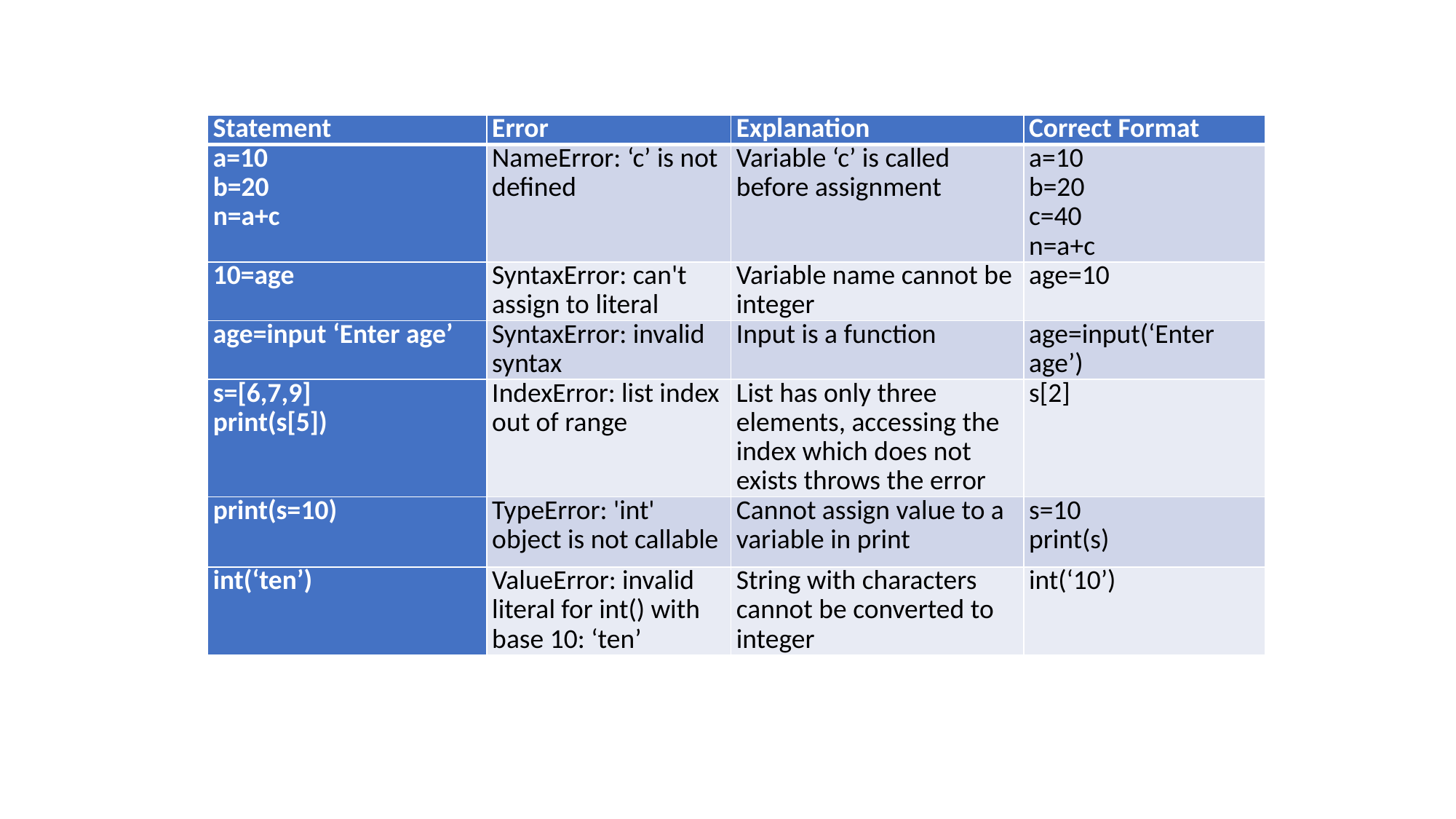

| Statement | Error | Explanation | Correct Format |
| --- | --- | --- | --- |
| a=10 b=20 n=a+c | NameError: ‘c’ is not defined | Variable ‘c’ is called before assignment | a=10 b=20 c=40 n=a+c |
| 10=age | SyntaxError: can't assign to literal | Variable name cannot be integer | age=10 |
| age=input ‘Enter age’ | SyntaxError: invalid syntax | Input is a function | age=input(‘Enter age’) |
| s=[6,7,9] print(s[5]) | IndexError: list index out of range | List has only three elements, accessing the index which does not exists throws the error | s[2] |
| print(s=10) | TypeError: 'int' object is not callable | Cannot assign value to a variable in print | s=10 print(s) |
| int(‘ten’) | ValueError: invalid literal for int() with base 10: ‘ten’ | String with characters cannot be converted to integer | int(‘10’) |